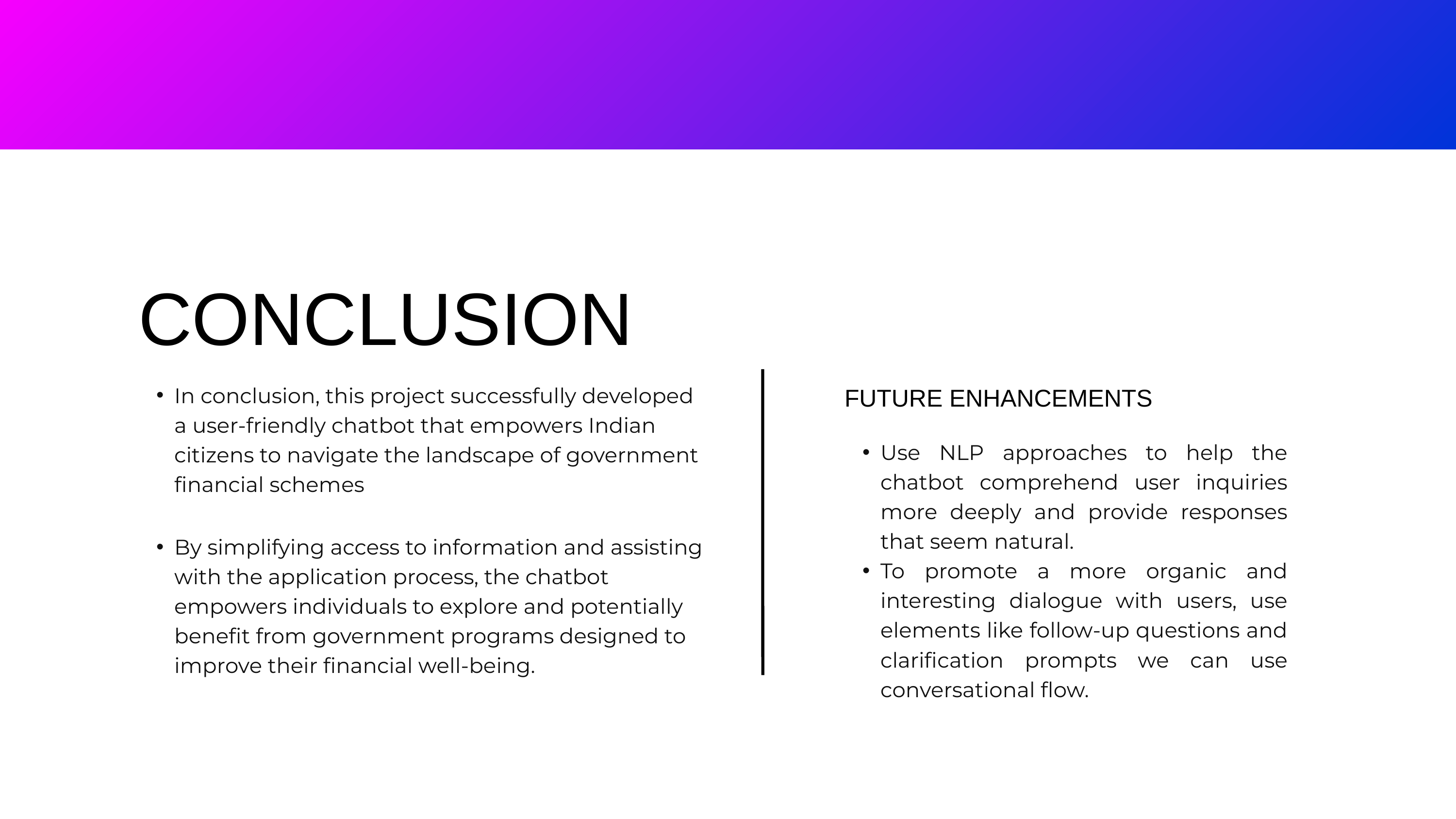

CONCLUSION

In conclusion, this project successfully developed a user-friendly chatbot that empowers Indian citizens to navigate the landscape of government financial schemes
FUTURE ENHANCEMENTS
Use NLP approaches to help the chatbot comprehend user inquiries more deeply and provide responses that seem natural.
To promote a more organic and interesting dialogue with users, use elements like follow-up questions and clarification prompts we can use conversational flow.

By simplifying access to information and assisting with the application process, the chatbot empowers individuals to explore and potentially benefit from government programs designed to improve their financial well-being.